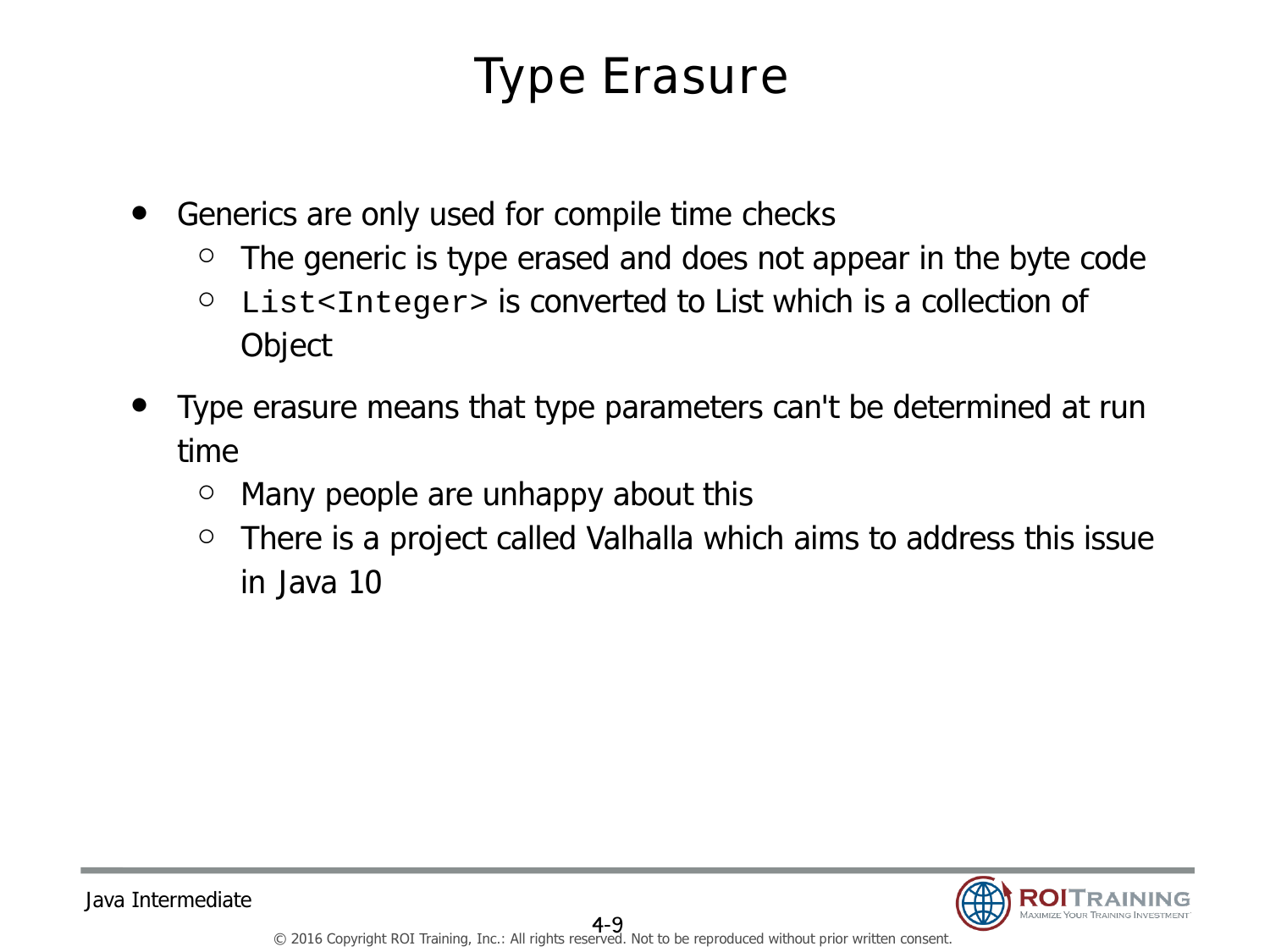

# Type Erasure
Generics are only used for compile time checks
The generic is type erased and does not appear in the byte code
List<Integer> is converted to List which is a collection of Object
Type erasure means that type parameters can't be determined at run time
Many people are unhappy about this
There is a project called Valhalla which aims to address this issue in Java 10